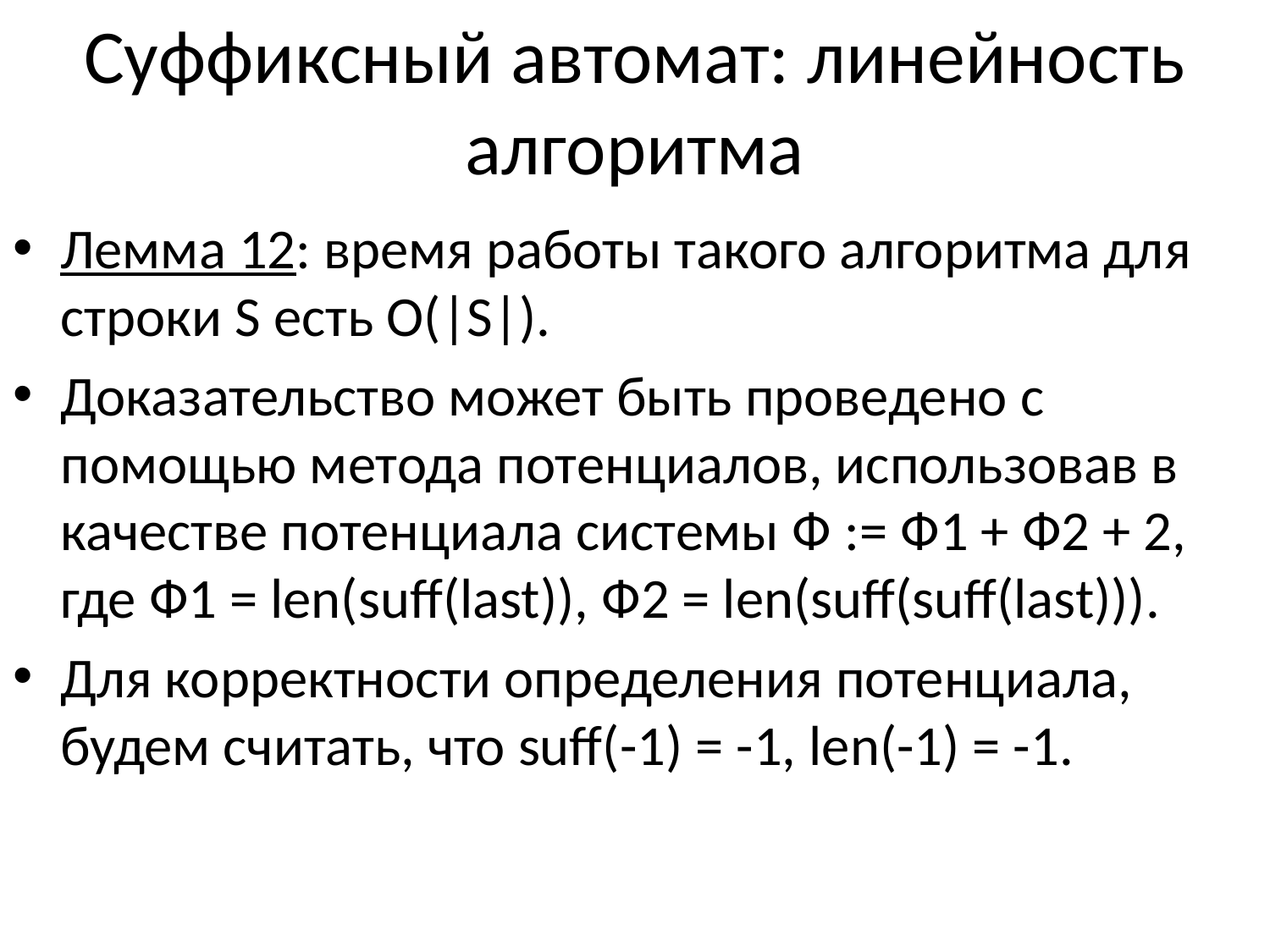

# Суффиксный автомат: линейность алгоритма
Лемма 12: время работы такого алгоритма для строки S есть O(|S|).
Доказательство может быть проведено с помощью метода потенциалов, использовав в качестве потенциала системы Ф := Ф1 + Ф2 + 2, где Ф1 = len(suff(last)), Ф2 = len(suff(suff(last))).
Для корректности определения потенциала, будем считать, что suff(-1) = -1, len(-1) = -1.